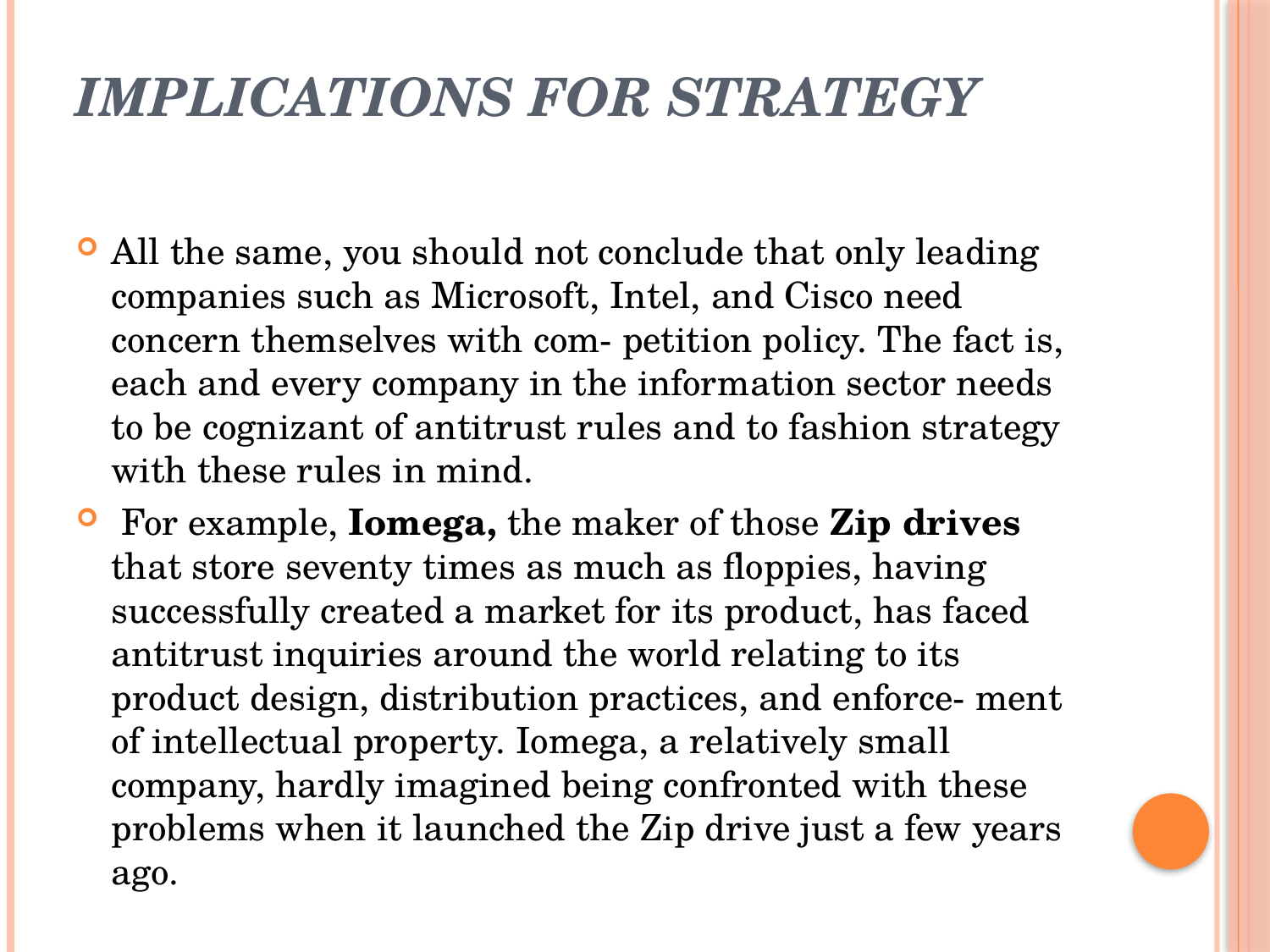

# Implications for Strategy
All the same, you should not conclude that only leading companies such as Microsoft, Intel, and Cisco need concern themselves with com- petition policy. The fact is, each and every company in the information sector needs to be cognizant of antitrust rules and to fashion strategy with these rules in mind.
 For example, Iomega, the maker of those Zip drives that store seventy times as much as floppies, having successfully created a market for its product, has faced antitrust inquiries around the world relating to its product design, distribution practices, and enforce- ment of intellectual property. Iomega, a relatively small company, hardly imagined being confronted with these problems when it launched the Zip drive just a few years ago.